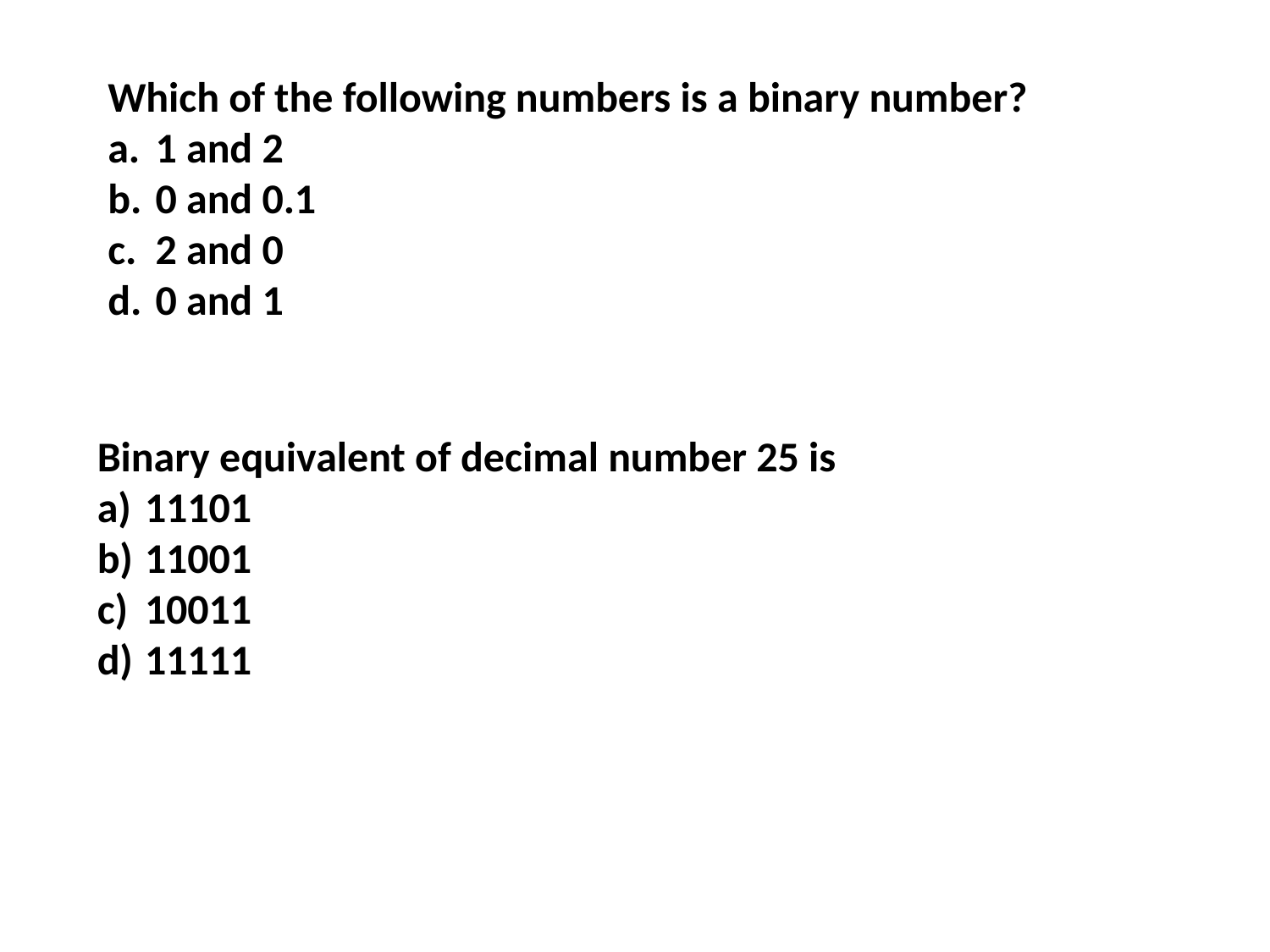

Which of the following numbers is a binary number?
1 and 2
0 and 0.1
2 and 0
0 and 1
Binary equivalent of decimal number 25 is
11101
11001
10011
11111